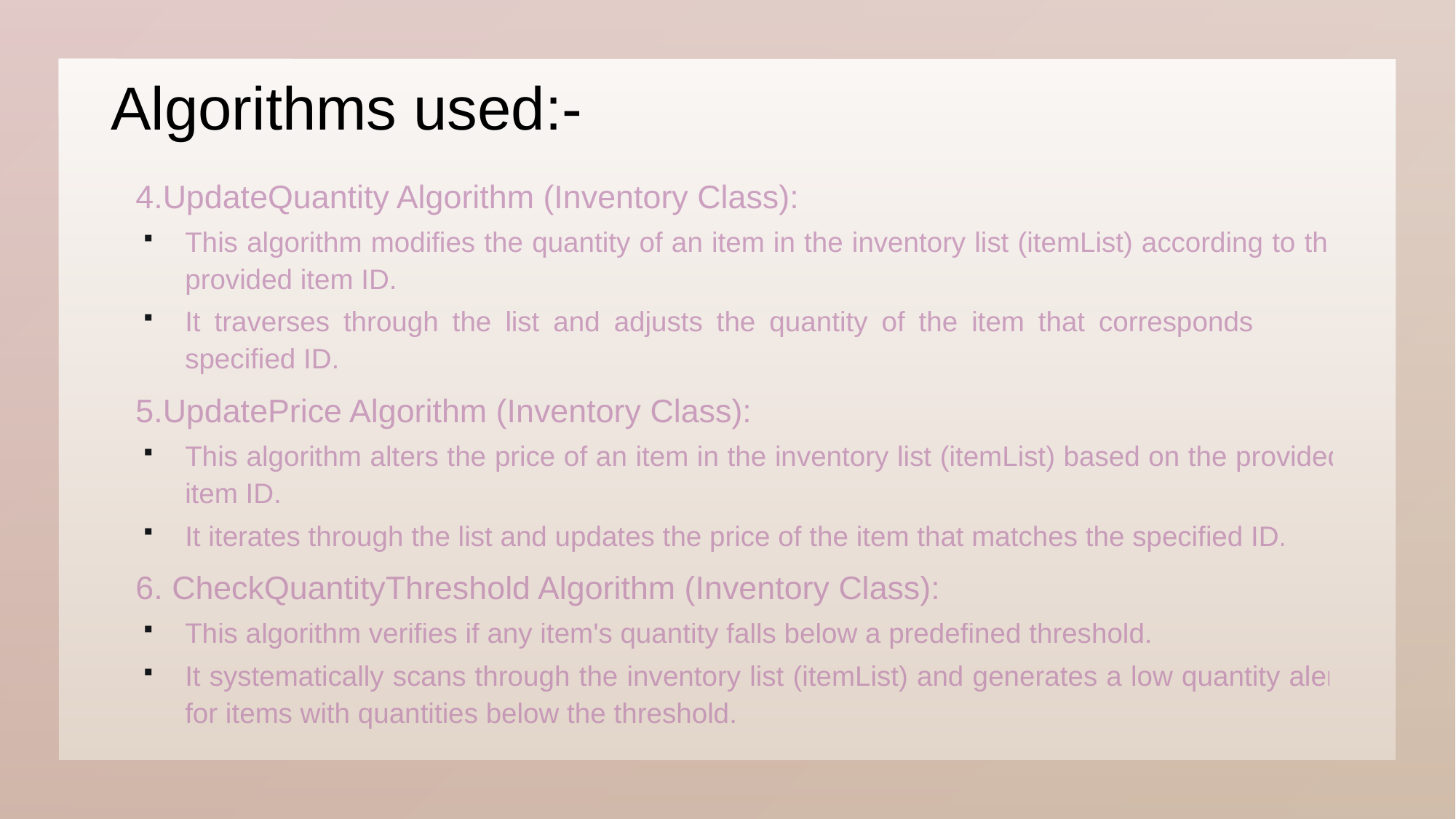

# Algorithms used:-
4.UpdateQuantity Algorithm (Inventory Class):
This algorithm modifies the quantity of an item in the inventory list (itemList) according to the provided item ID.
It traverses through the list and adjusts the quantity of the item that corresponds to the specified ID.
5.UpdatePrice Algorithm (Inventory Class):
This algorithm alters the price of an item in the inventory list (itemList) based on the provided item ID.
It iterates through the list and updates the price of the item that matches the specified ID.
6. CheckQuantityThreshold Algorithm (Inventory Class):
This algorithm verifies if any item's quantity falls below a predefined threshold.
It systematically scans through the inventory list (itemList) and generates a low quantity alert for items with quantities below the threshold.